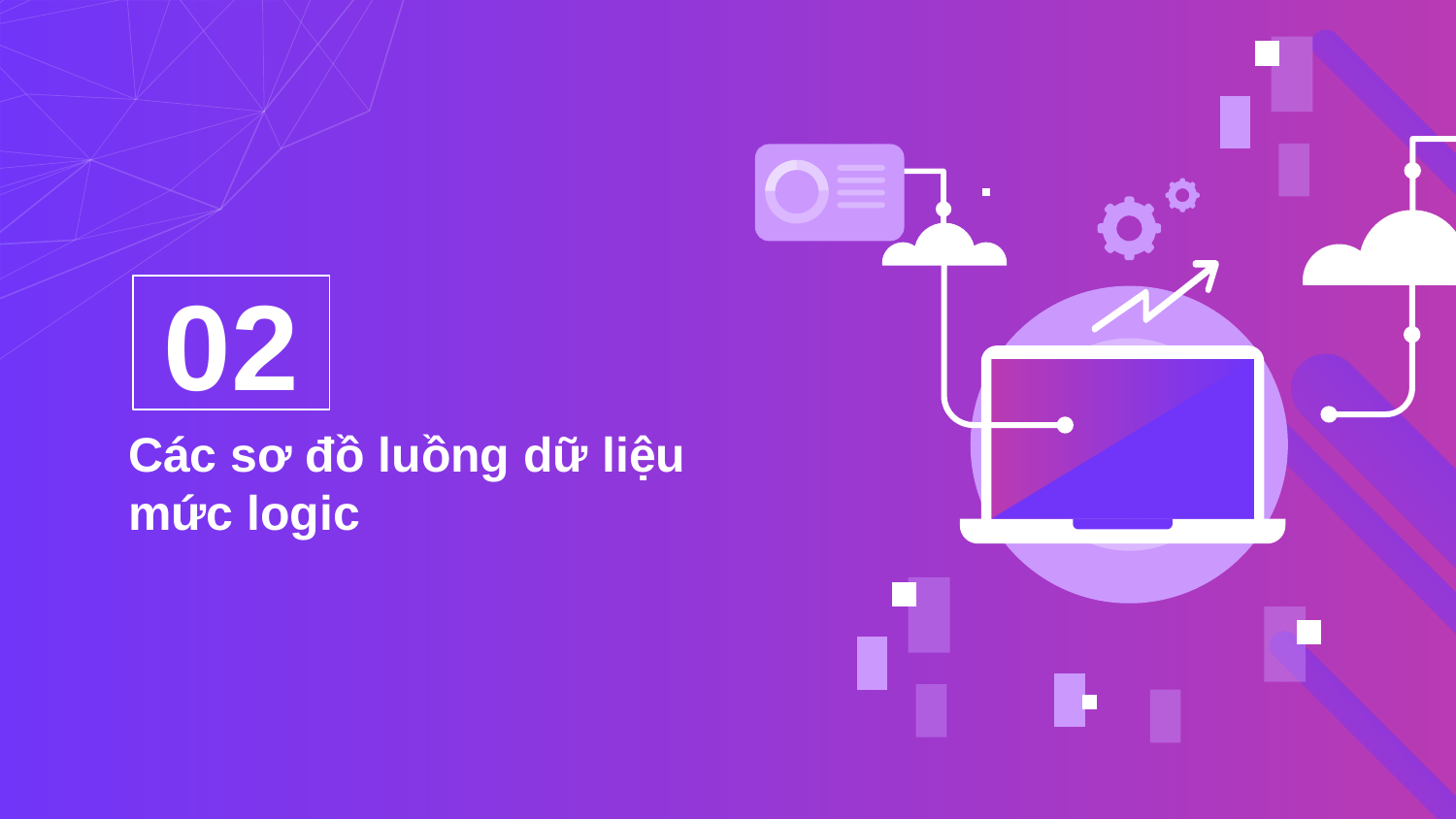

02
# Các sơ đồ luồng dữ liệu mức logic